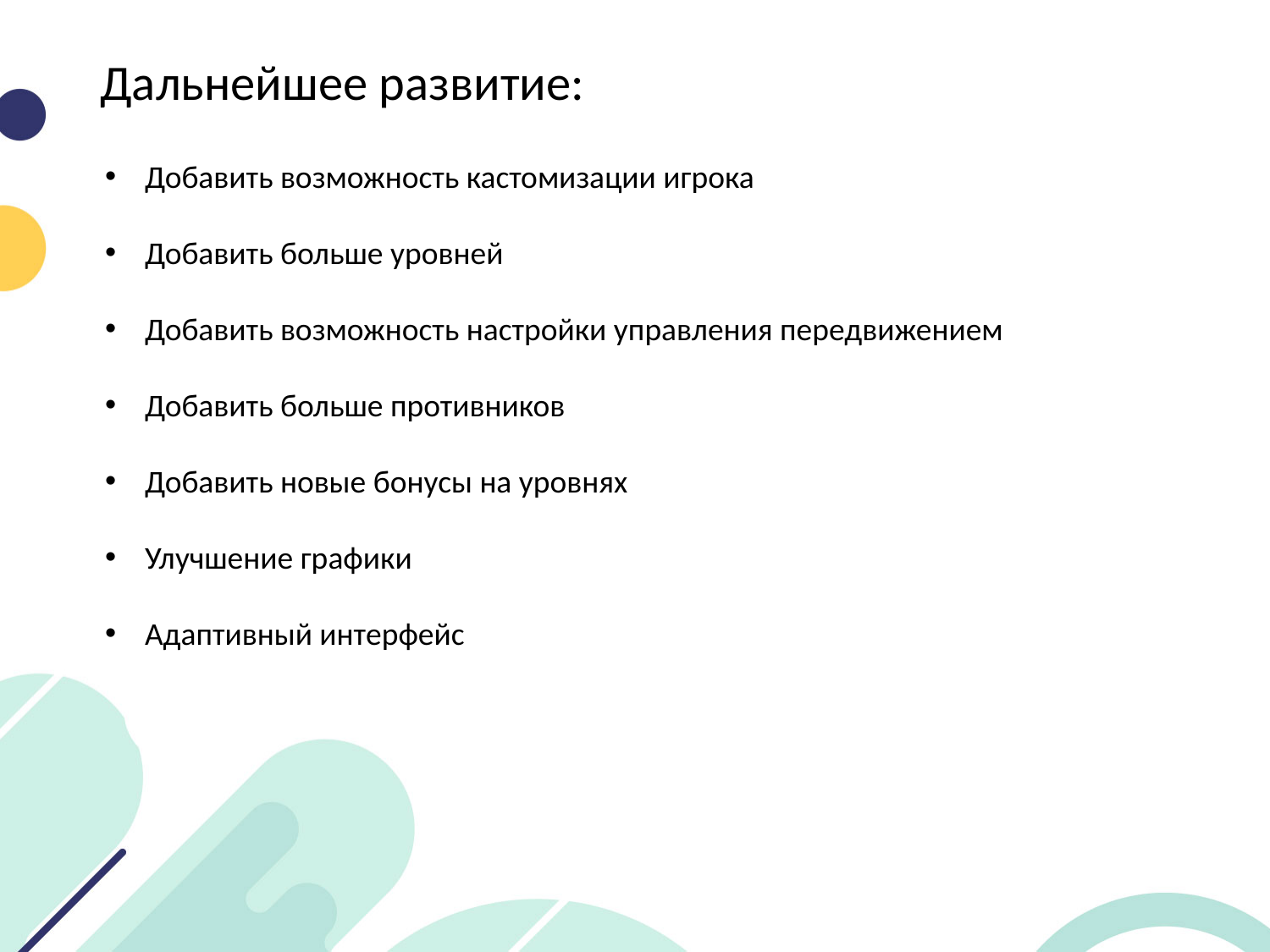

# Дальнейшее развитие:
Добавить возможность кастомизации игрока

Добавить больше уровней

Добавить возможность настройки управления передвижением

Добавить больше противников

Добавить новые бонусы на уровнях

Улучшение графики

Адаптивный интерфейс